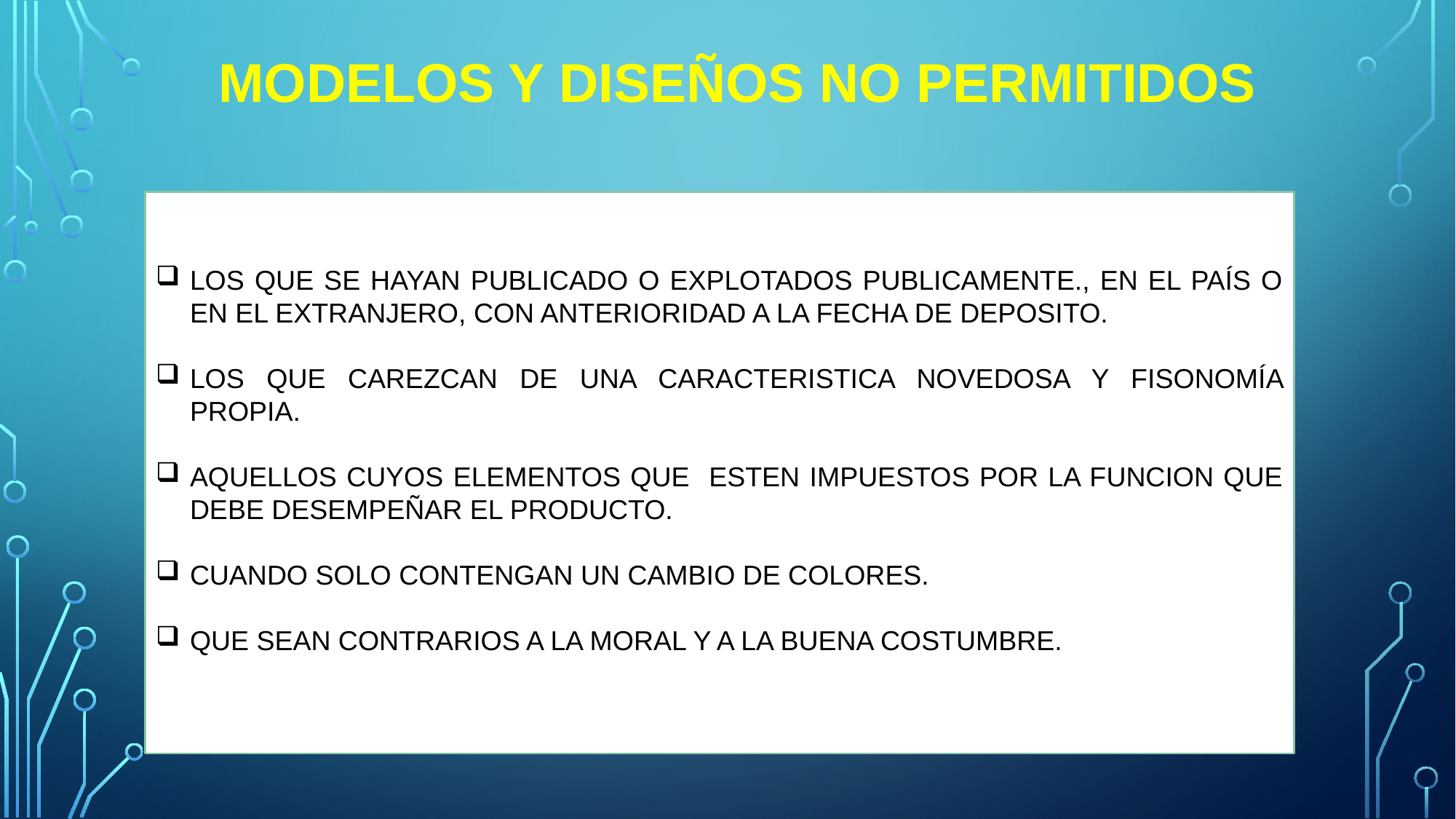

# MODELOS Y DISEÑOS NO PERMITIDOS

LOS QUE SE HAYAN PUBLICADO O EXPLOTADOS PUBLICAMENTE., EN EL PAÍS O EN EL EXTRANJERO, CON ANTERIORIDAD A LA FECHA DE DEPOSITO.

LOS QUE CAREZCAN DE UNA CARACTERISTICA NOVEDOSA Y FISONOMÍA PROPIA.

AQUELLOS CUYOS ELEMENTOS QUE  ESTEN IMPUESTOS POR LA FUNCION QUE DEBE DESEMPEÑAR EL PRODUCTO.

CUANDO SOLO CONTENGAN UN CAMBIO DE COLORES.

QUE SEAN CONTRARIOS A LA MORAL Y A LA BUENA COSTUMBRE.